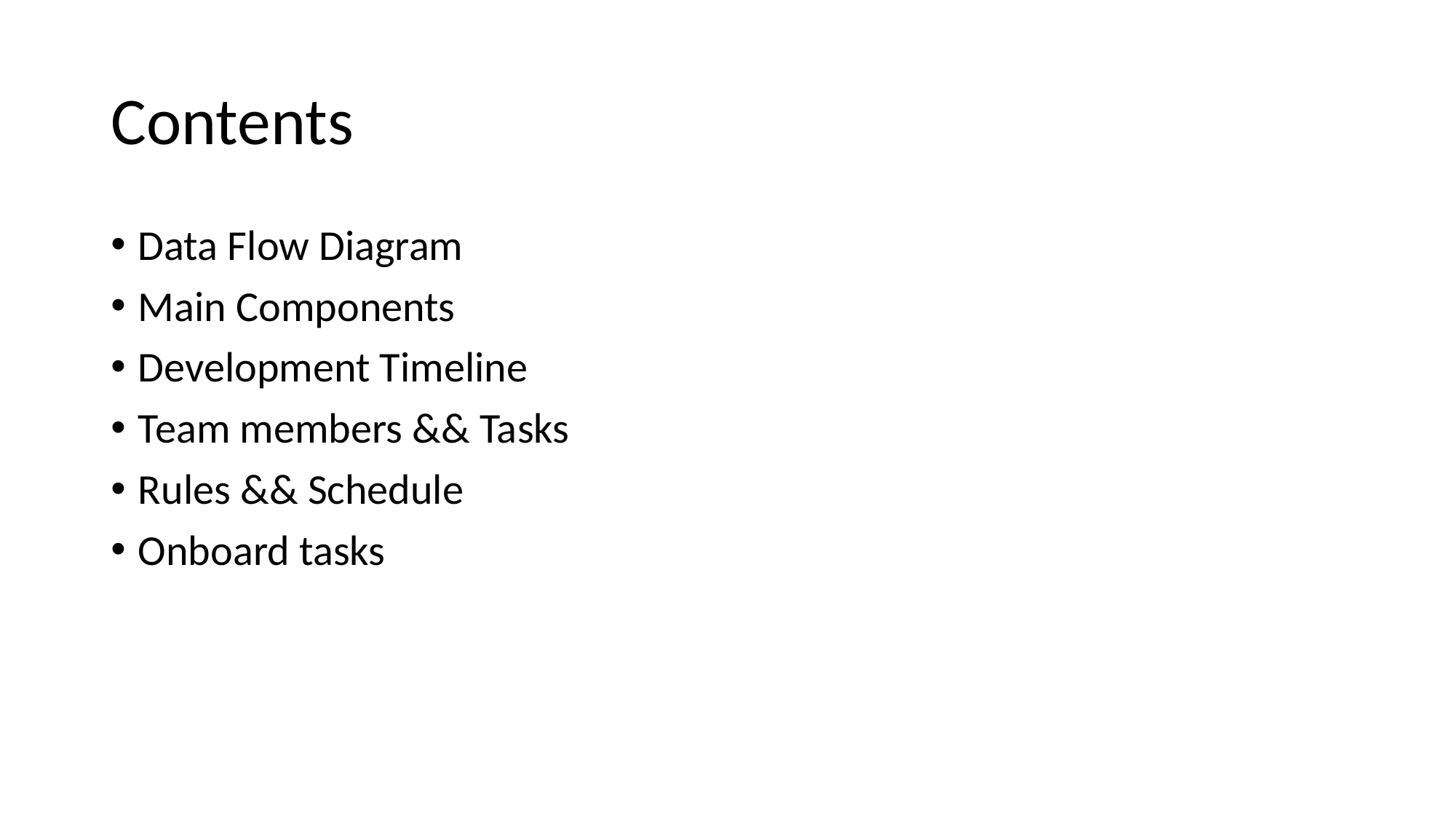

# Contents
Data Flow Diagram
Main Components
Development Timeline
Team members && Tasks
Rules && Schedule
Onboard tasks